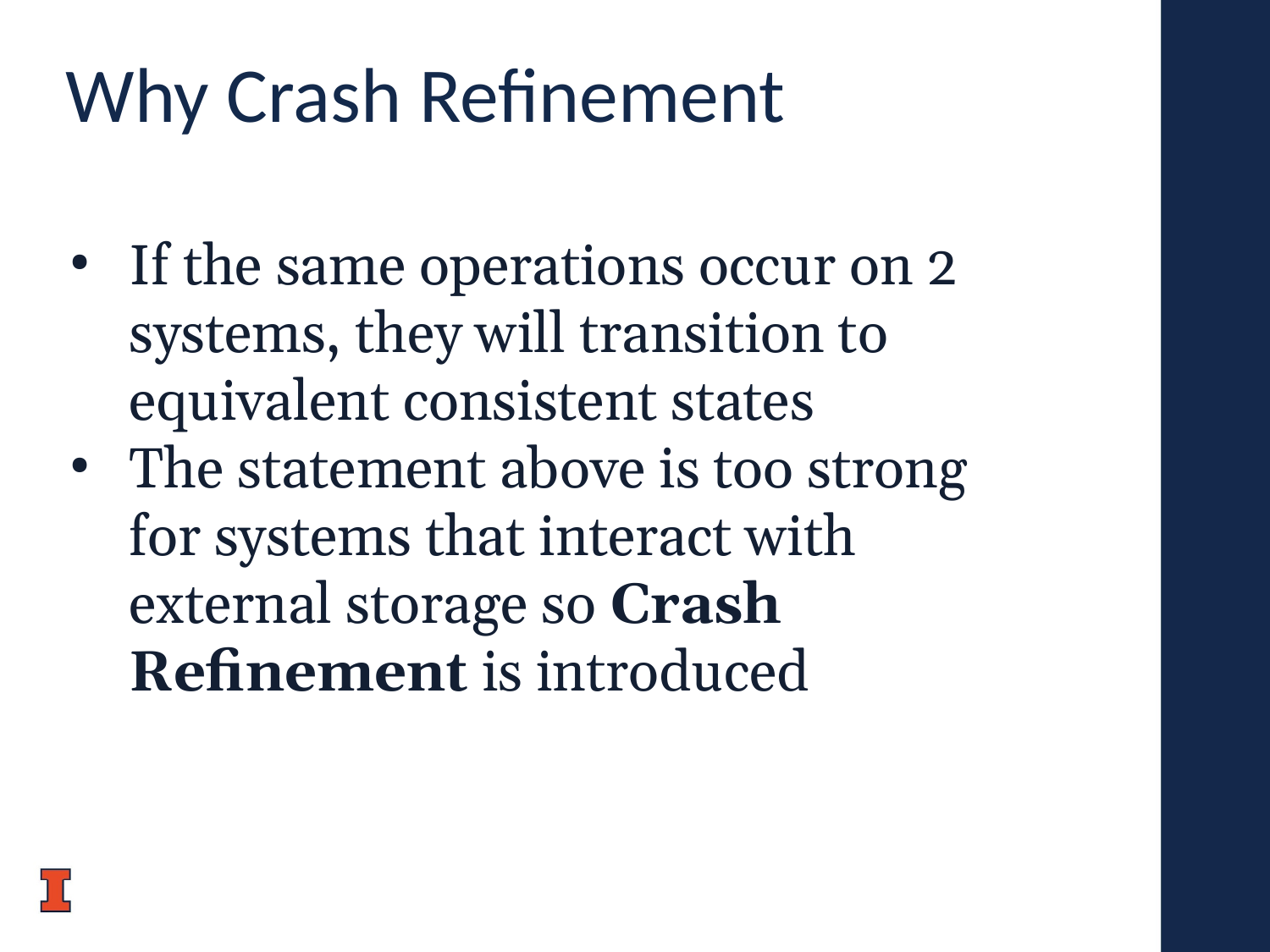

# Why Crash Refinement
If the same operations occur on 2 systems, they will transition to equivalent consistent states
The statement above is too strong for systems that interact with external storage so Crash Refinement is introduced